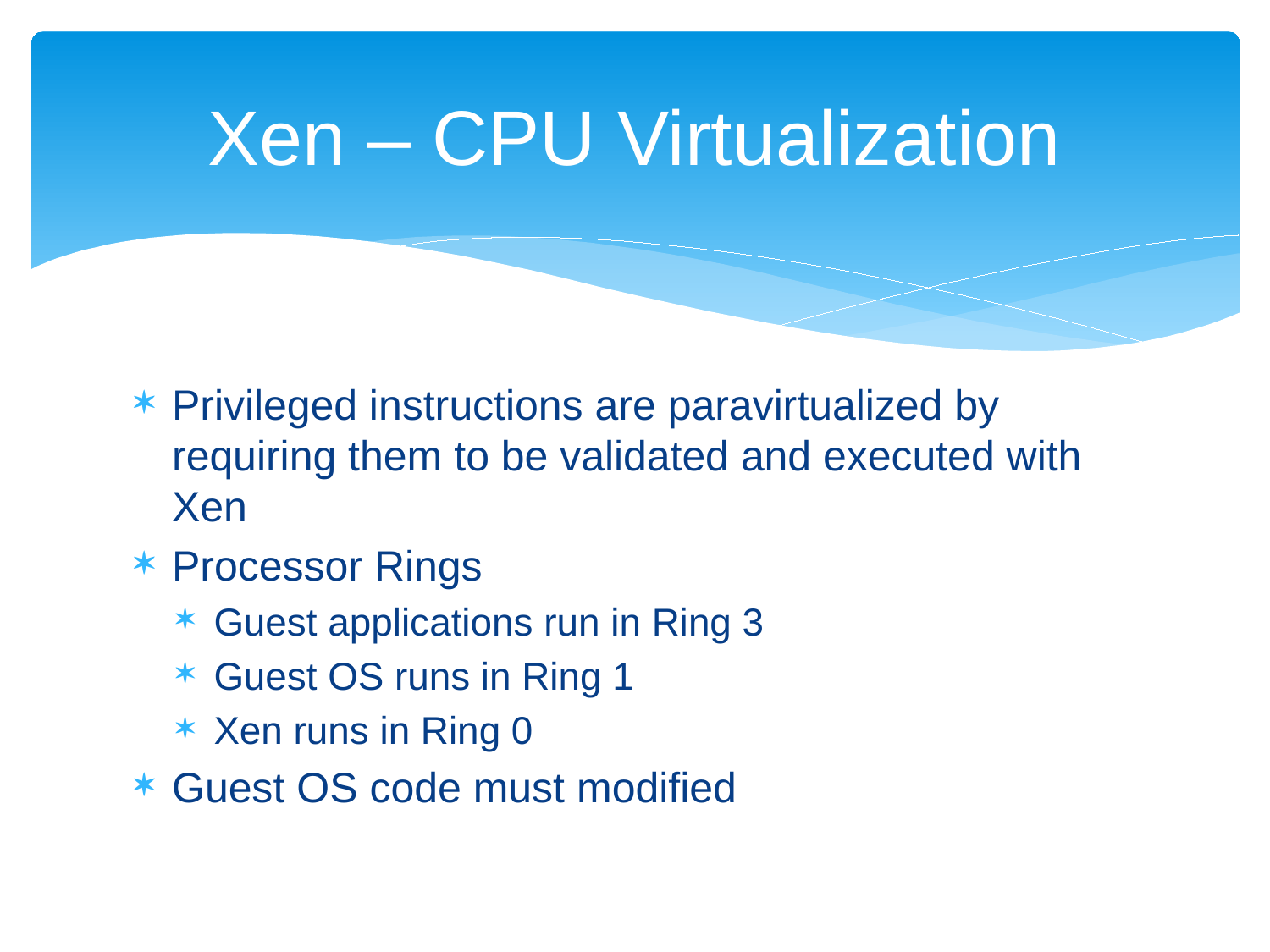

# Xen – CPU Virtualization
Privileged instructions are paravirtualized by requiring them to be validated and executed with Xen
Processor Rings
Guest applications run in Ring 3
Guest OS runs in Ring 1
Xen runs in Ring 0
Guest OS code must modified